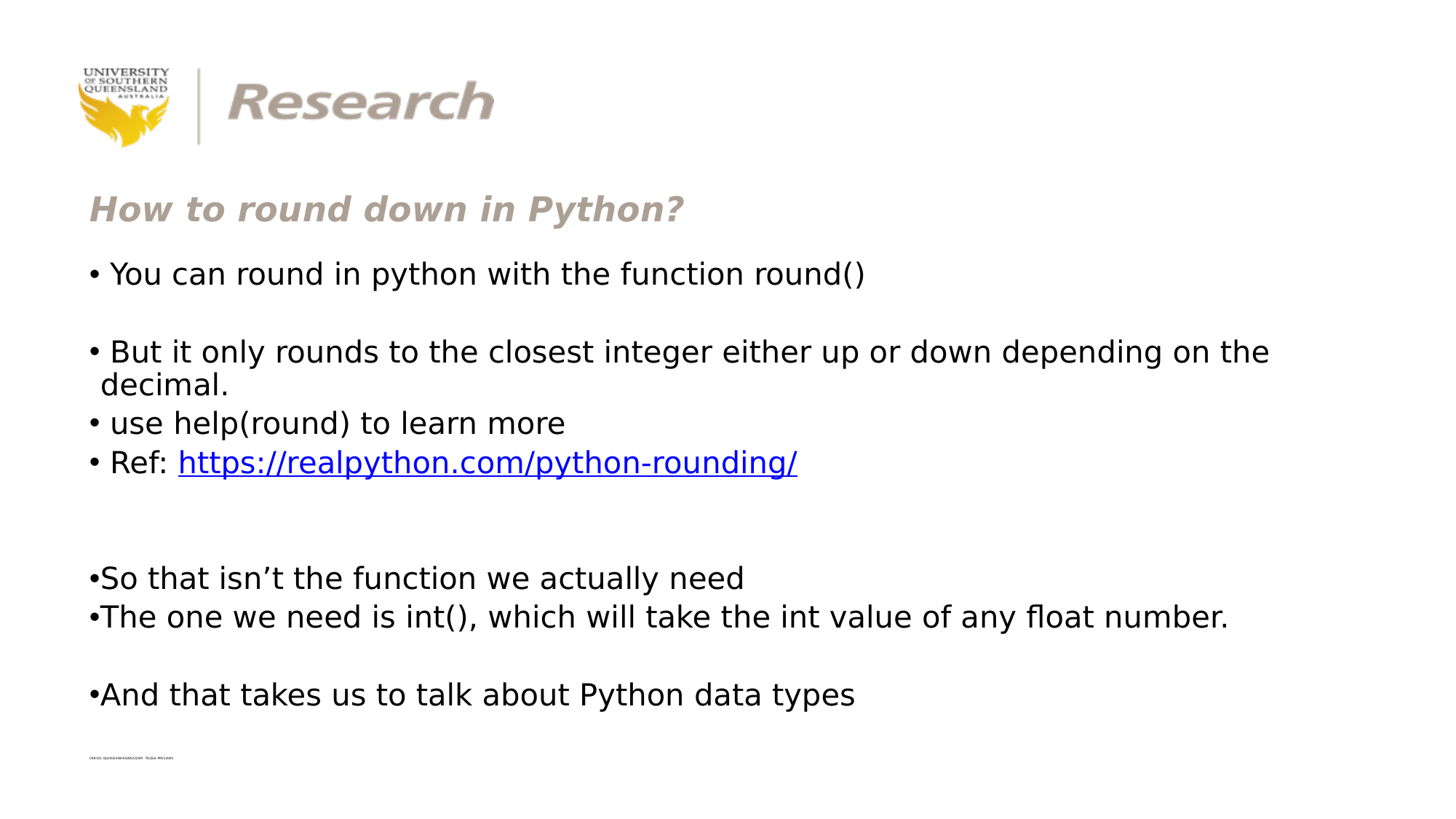

# How to round down in Python?
 You can round in python with the function round()

 But it only rounds to the closest integer either up or down depending on the decimal.
 use help(round) to learn more
 Ref: https://realpython.com/python-rounding/

So that isn’t the function we actually need
The one we need is int(), which will take the int value of any float number.

And that takes us to talk about Python data types